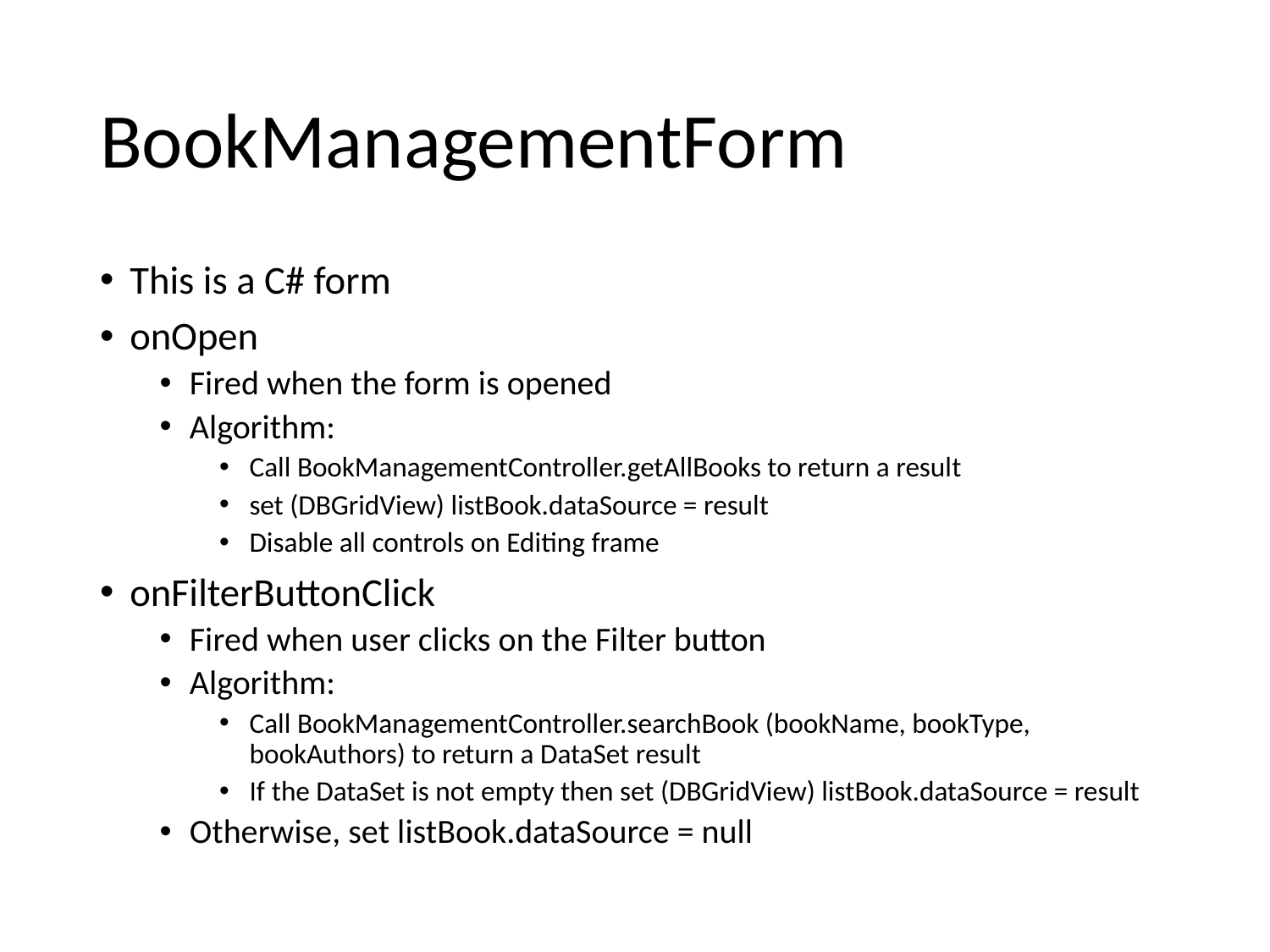

# BookManagementForm
This is a C# form
onOpen
Fired when the form is opened
Algorithm:
Call BookManagementController.getAllBooks to return a result
set (DBGridView) listBook.dataSource = result
Disable all controls on Editing frame
onFilterButtonClick
Fired when user clicks on the Filter button
Algorithm:
Call BookManagementController.searchBook (bookName, bookType, bookAuthors) to return a DataSet result
If the DataSet is not empty then set (DBGridView) listBook.dataSource = result
Otherwise, set listBook.dataSource = null